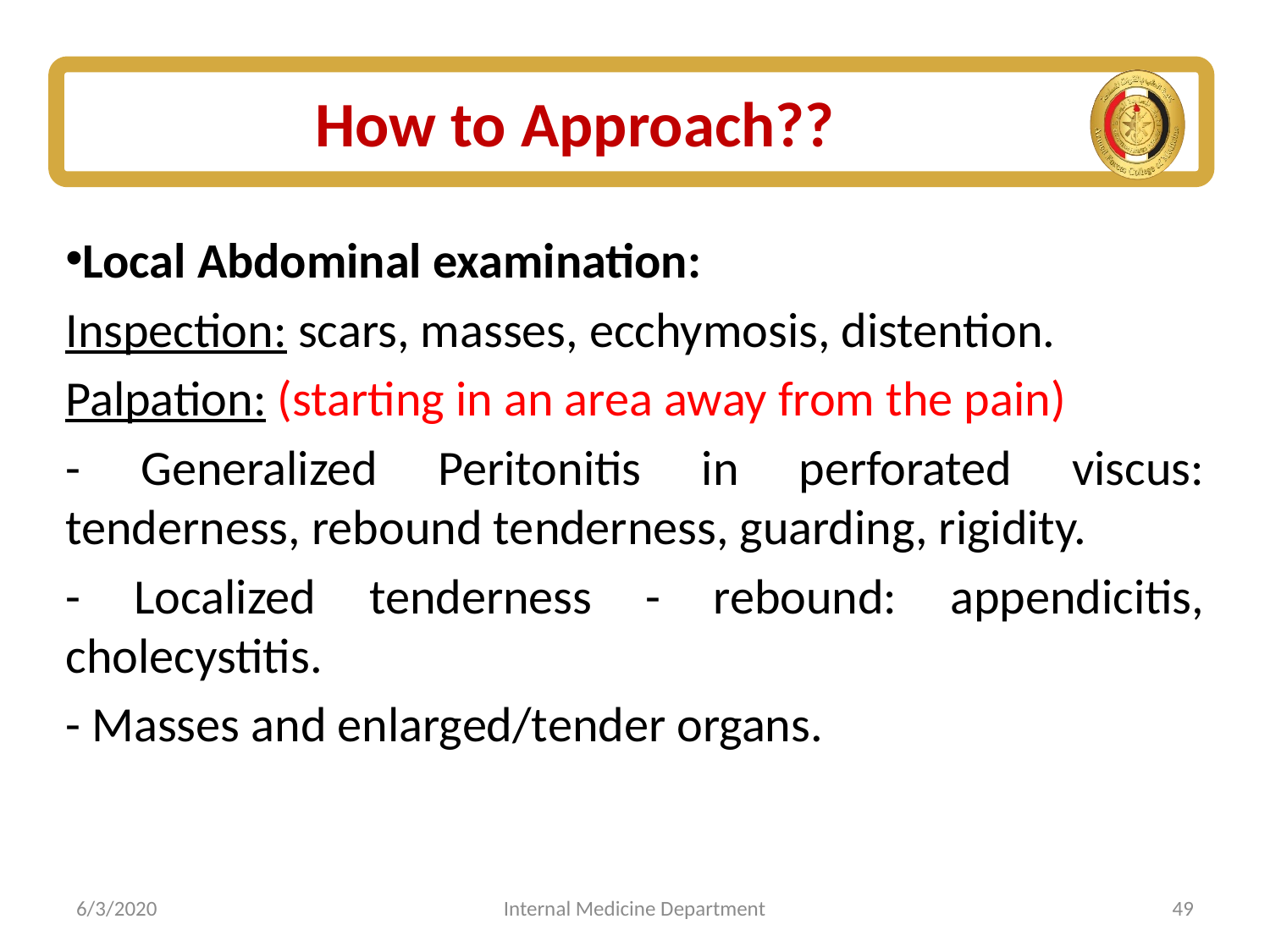

# How to Approach??
Local Abdominal examination:
Inspection: scars, masses, ecchymosis, distention.
Palpation: (starting in an area away from the pain)
- Generalized Peritonitis in perforated viscus: tenderness, rebound tenderness, guarding, rigidity.
- Localized tenderness - rebound: appendicitis, cholecystitis.
- Masses and enlarged/tender organs.
6/3/2020
Internal Medicine Department
49